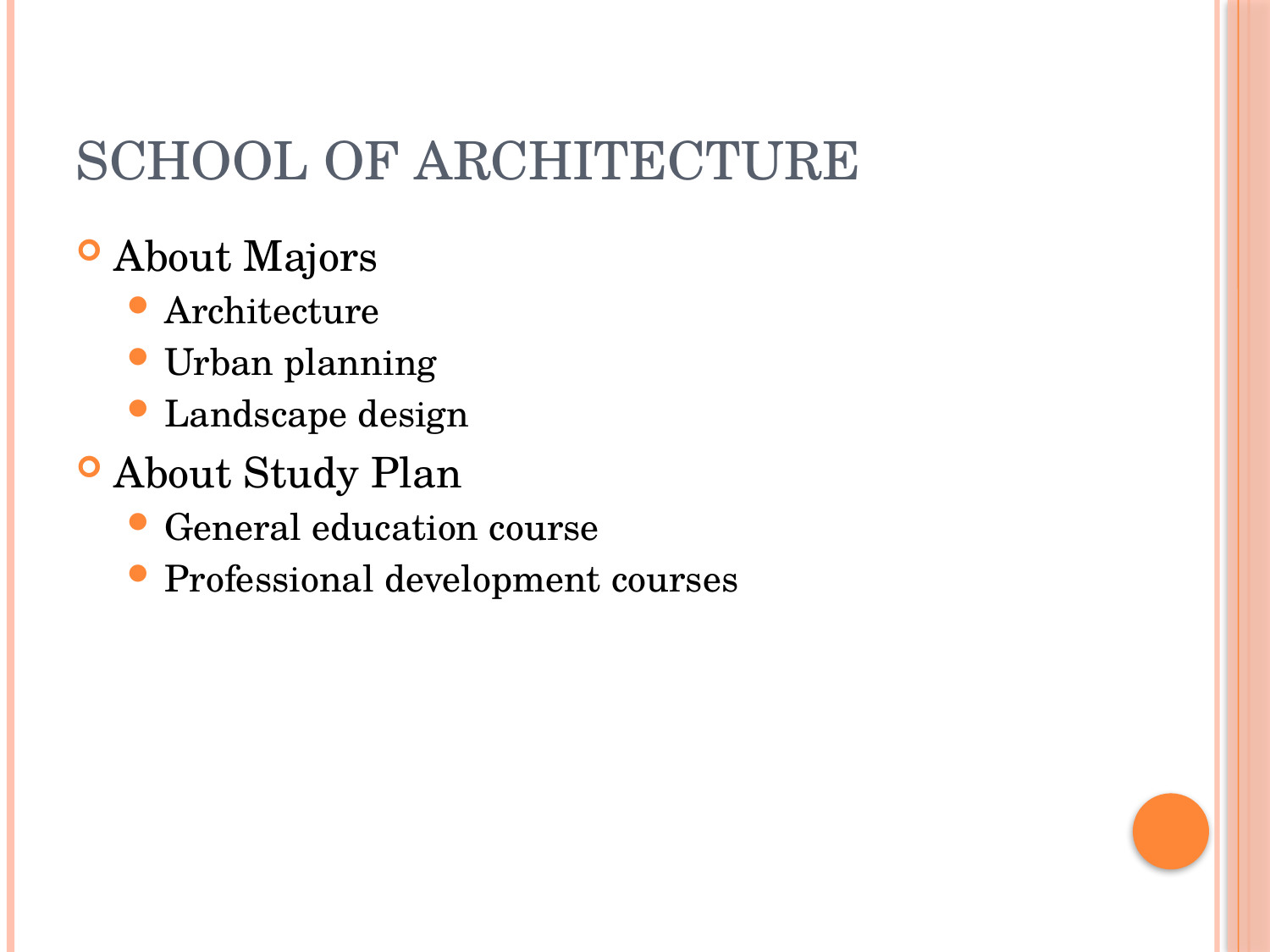

# SCHOOL OF ARCHITECTURE
About Majors
Architecture
Urban planning
Landscape design
About Study Plan
General education course
Professional development courses